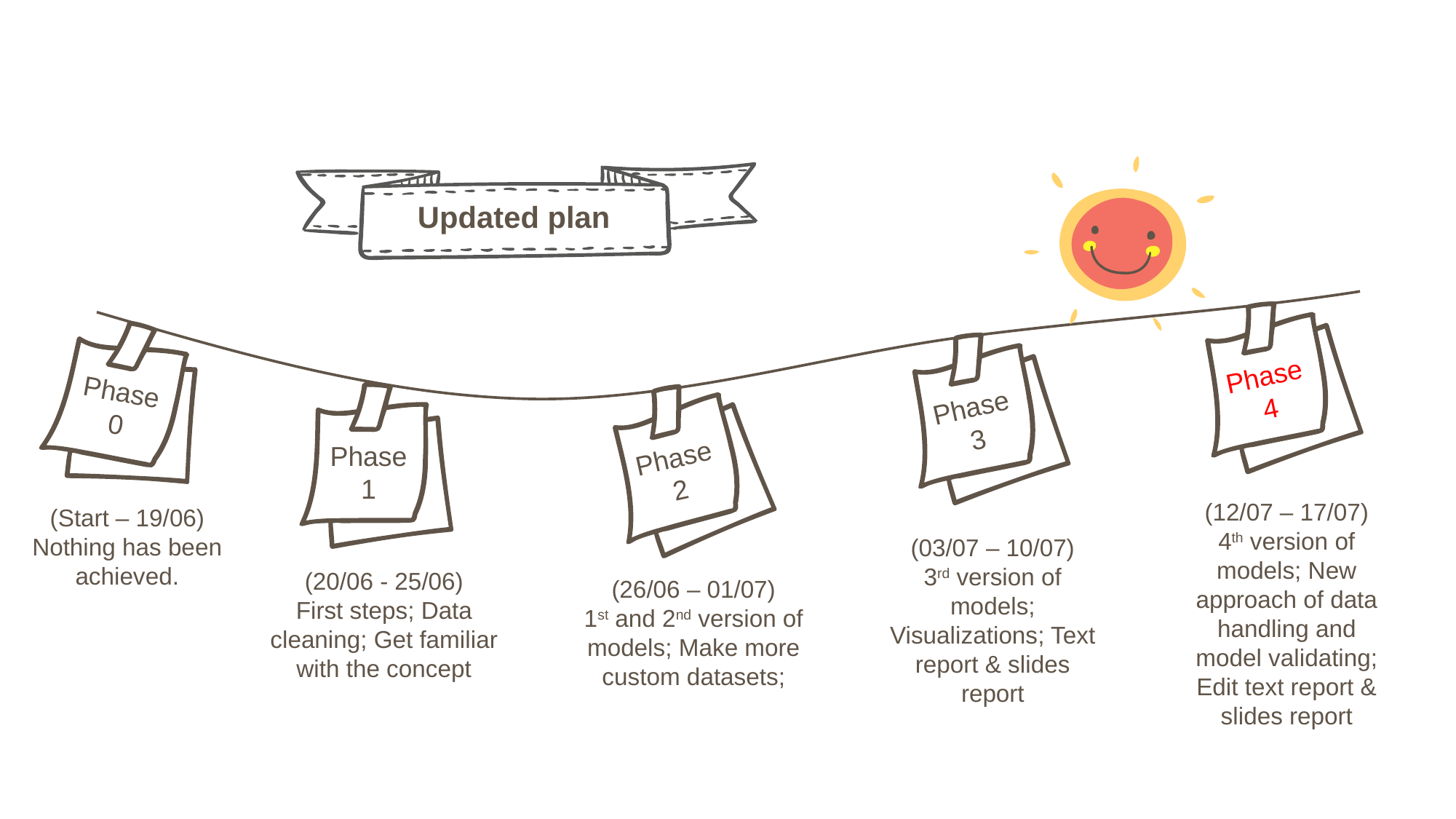

Updated plan

Phase 4

Phase 0

Phase 3

Phase 1

Phase 2
(12/07 – 17/07)
4th version of models; New approach of data handling and model validating; Edit text report & slides report
(Start – 19/06)
Nothing has been achieved.
(03/07 – 10/07)
3rd version of models; Visualizations; Text report & slides report
(20/06 - 25/06)
First steps; Data cleaning; Get familiar with the concept
(26/06 – 01/07)
1st and 2nd version of models; Make more custom datasets;